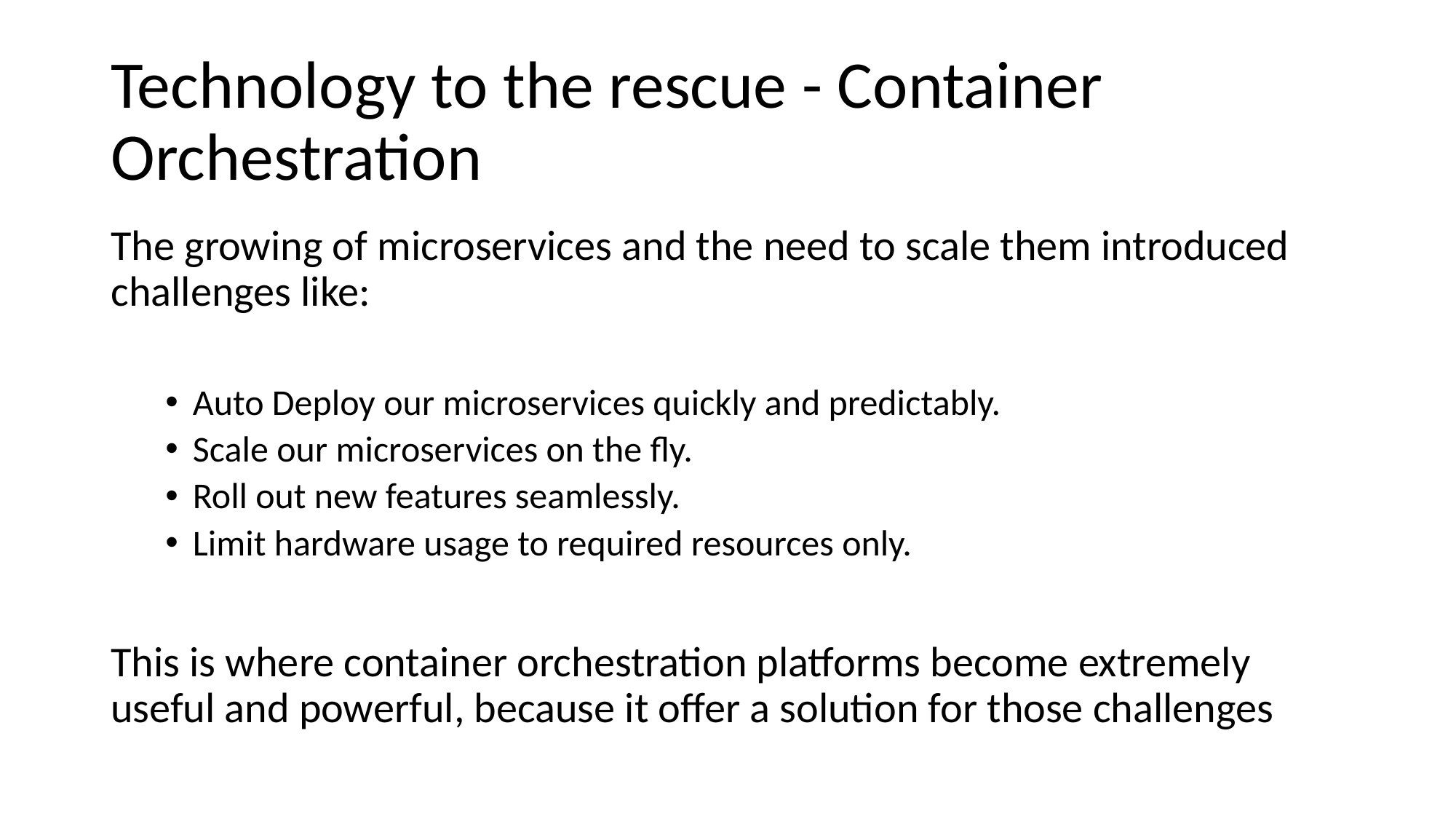

# Technology to the rescue - Container Orchestration
The growing of microservices and the need to scale them introduced challenges like:

Auto Deploy our microservices quickly and predictably.
Scale our microservices on the fly.
Roll out new features seamlessly.
Limit hardware usage to required resources only.

This is where container orchestration platforms become extremely useful and powerful, because it offer a solution for those challenges